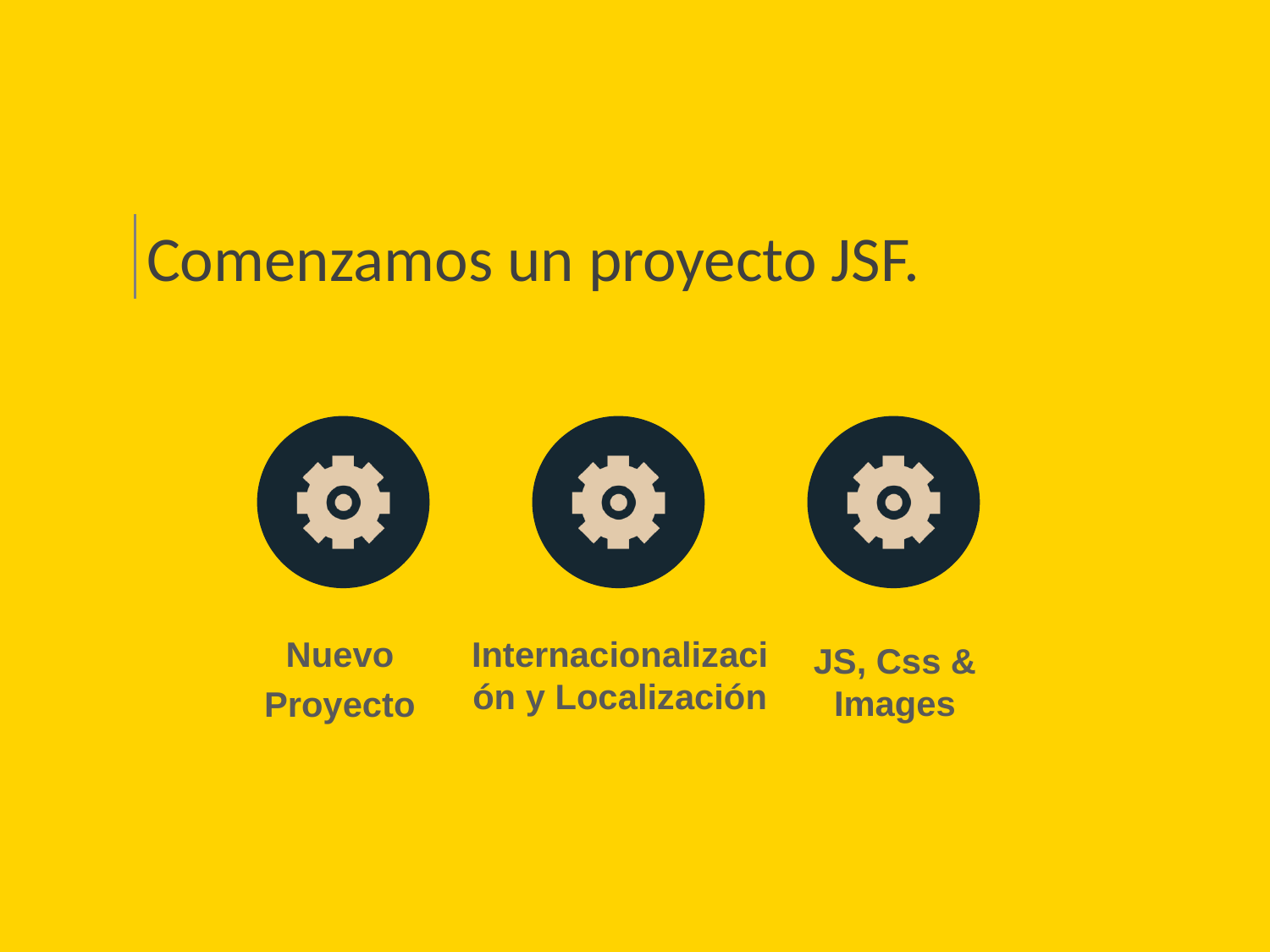

# Comenzamos un proyecto JSF.
Nuevo
Proyecto
Internacionalización y Localización
JS, Css & Images